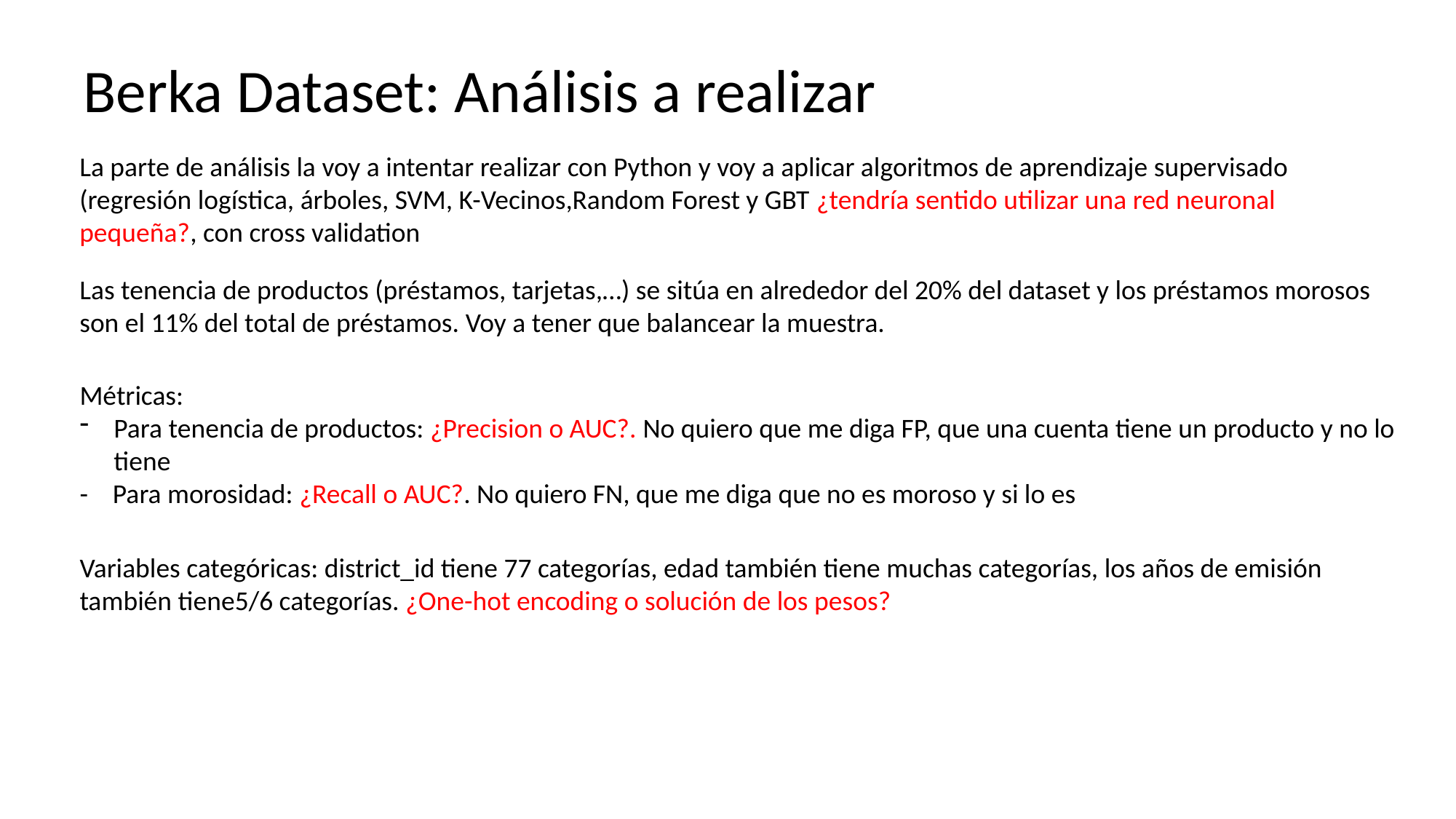

Berka Dataset: Análisis a realizar
La parte de análisis la voy a intentar realizar con Python y voy a aplicar algoritmos de aprendizaje supervisado (regresión logística, árboles, SVM, K-Vecinos,Random Forest y GBT ¿tendría sentido utilizar una red neuronal pequeña?, con cross validation
Las tenencia de productos (préstamos, tarjetas,…) se sitúa en alrededor del 20% del dataset y los préstamos morosos son el 11% del total de préstamos. Voy a tener que balancear la muestra.
Métricas:
Para tenencia de productos: ¿Precision o AUC?. No quiero que me diga FP, que una cuenta tiene un producto y no lo tiene
-    Para morosidad: ¿Recall o AUC?. No quiero FN, que me diga que no es moroso y si lo es

Variables categóricas: district_id tiene 77 categorías, edad también tiene muchas categorías, los años de emisión también tiene5/6 categorías. ¿One-hot encoding o solución de los pesos?